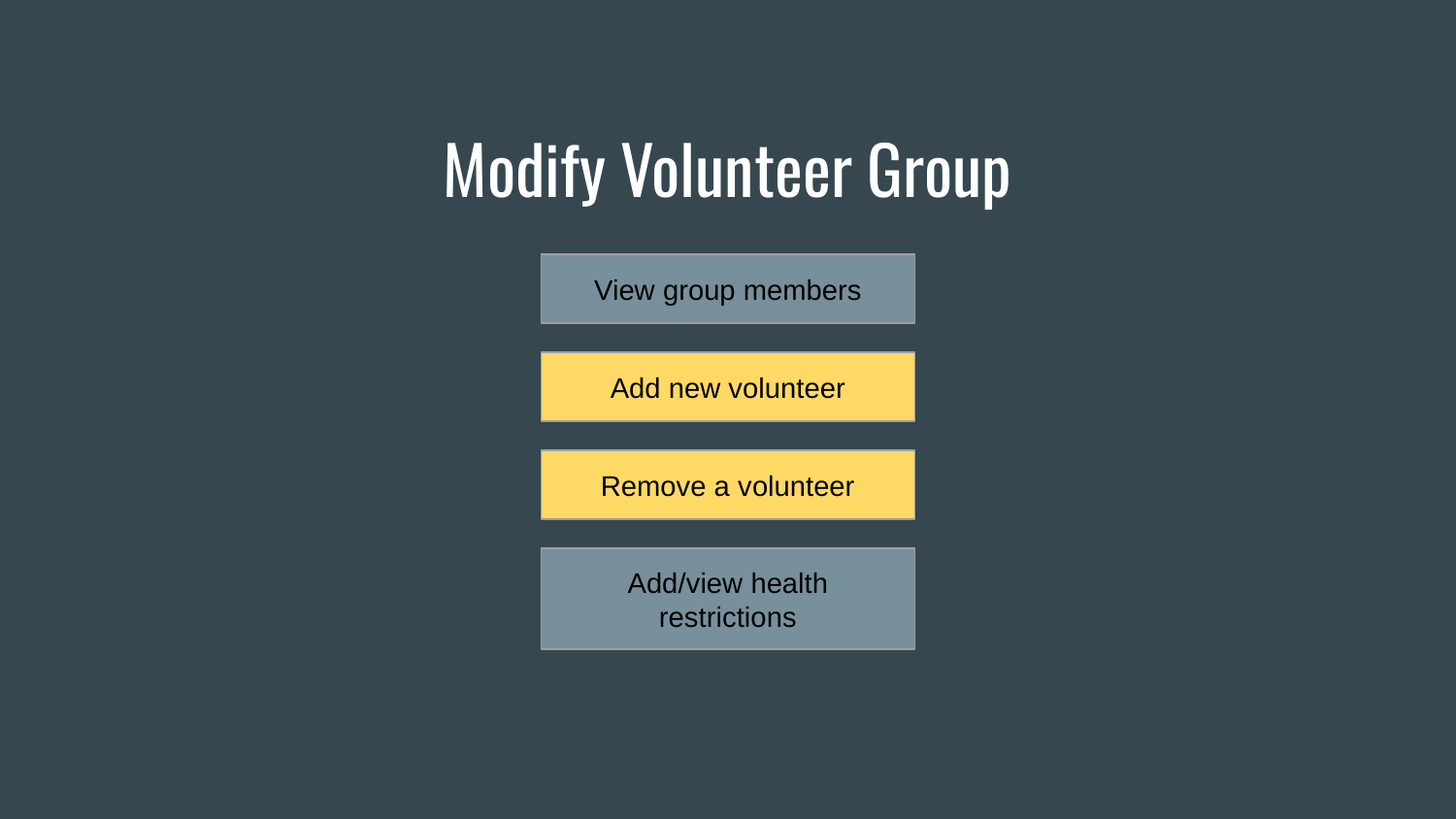

Modify Volunteer Group

View group members
Add new volunteer
Remove a volunteer
Add/view health restrictions